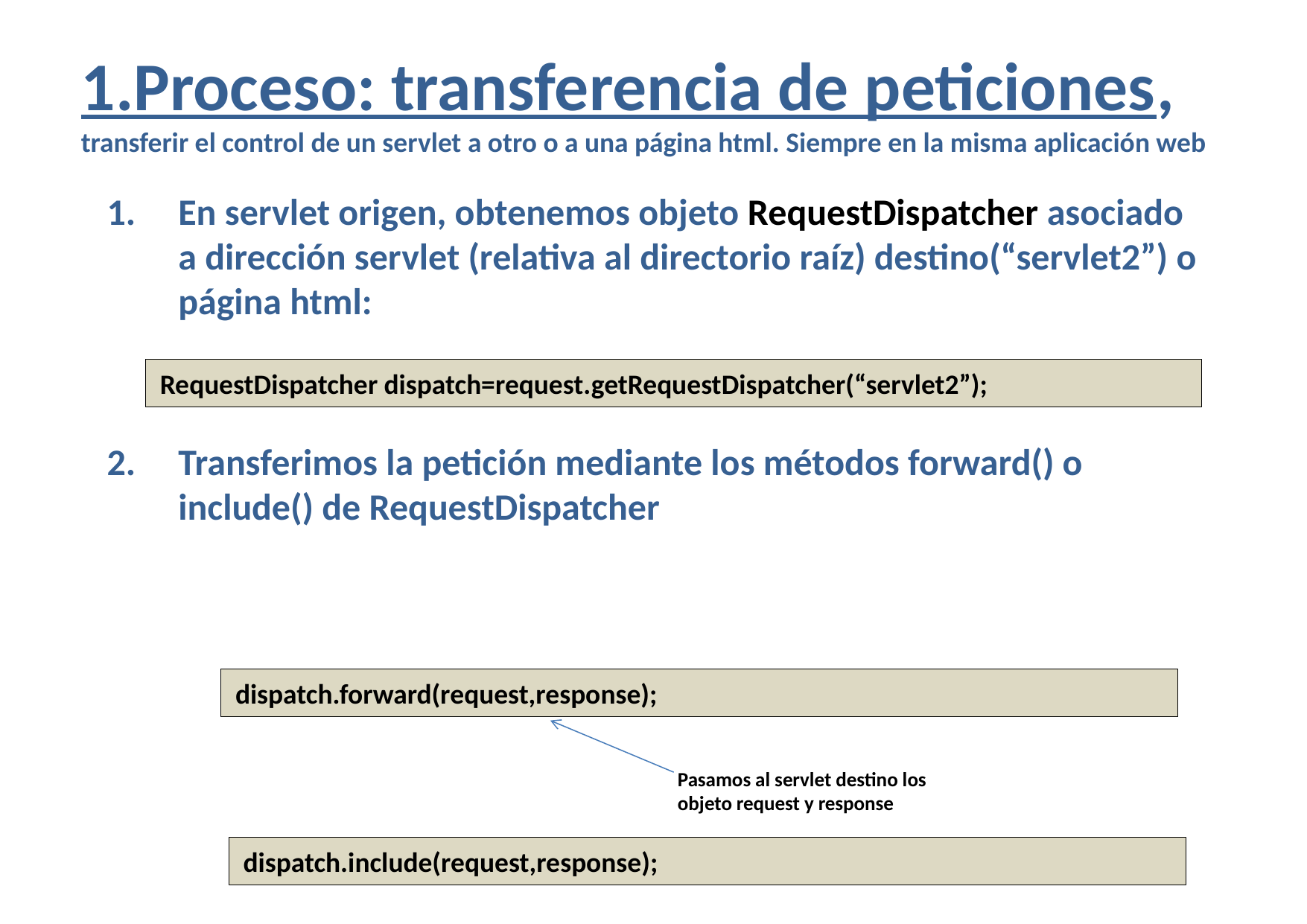

1.Proceso: transferencia de peticiones, transferir el control de un servlet a otro o a una página html. Siempre en la misma aplicación web
En servlet origen, obtenemos objeto RequestDispatcher asociado a dirección servlet (relativa al directorio raíz) destino(“servlet2”) o página html:

Transferimos la petición mediante los métodos forward() o include() de RequestDispatcher

RequestDispatcher dispatch=request.getRequestDispatcher(“servlet2”);
dispatch.forward(request,response);
Pasamos al servlet destino los objeto request y response
dispatch.include(request,response);